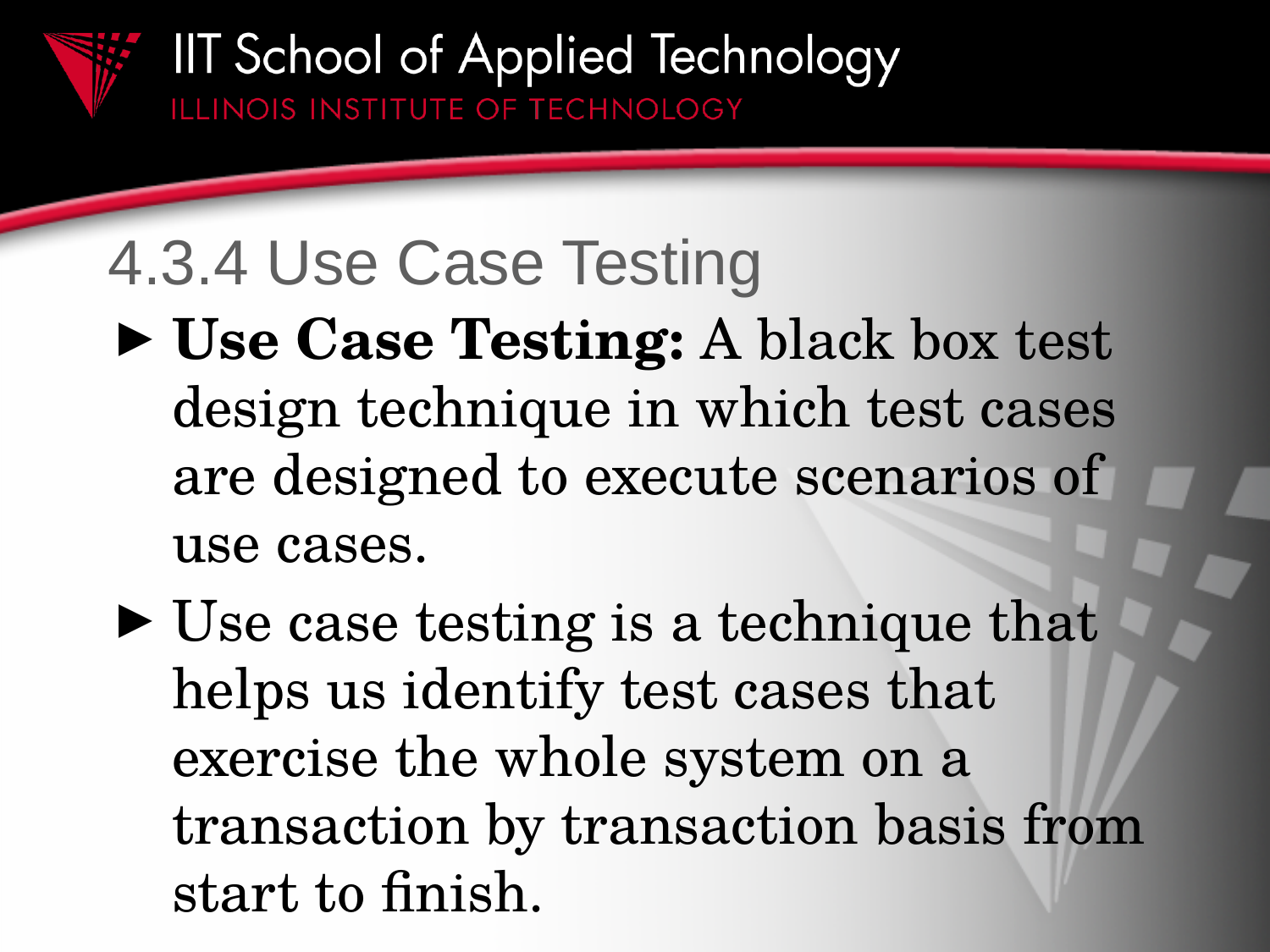

# 4.3.4 Use Case Testing
Use Case Testing: A black box test design technique in which test cases are designed to execute scenarios of use cases.
Use case testing is a technique that helps us identify test cases that exercise the whole system on a transaction by transaction basis from start to finish.